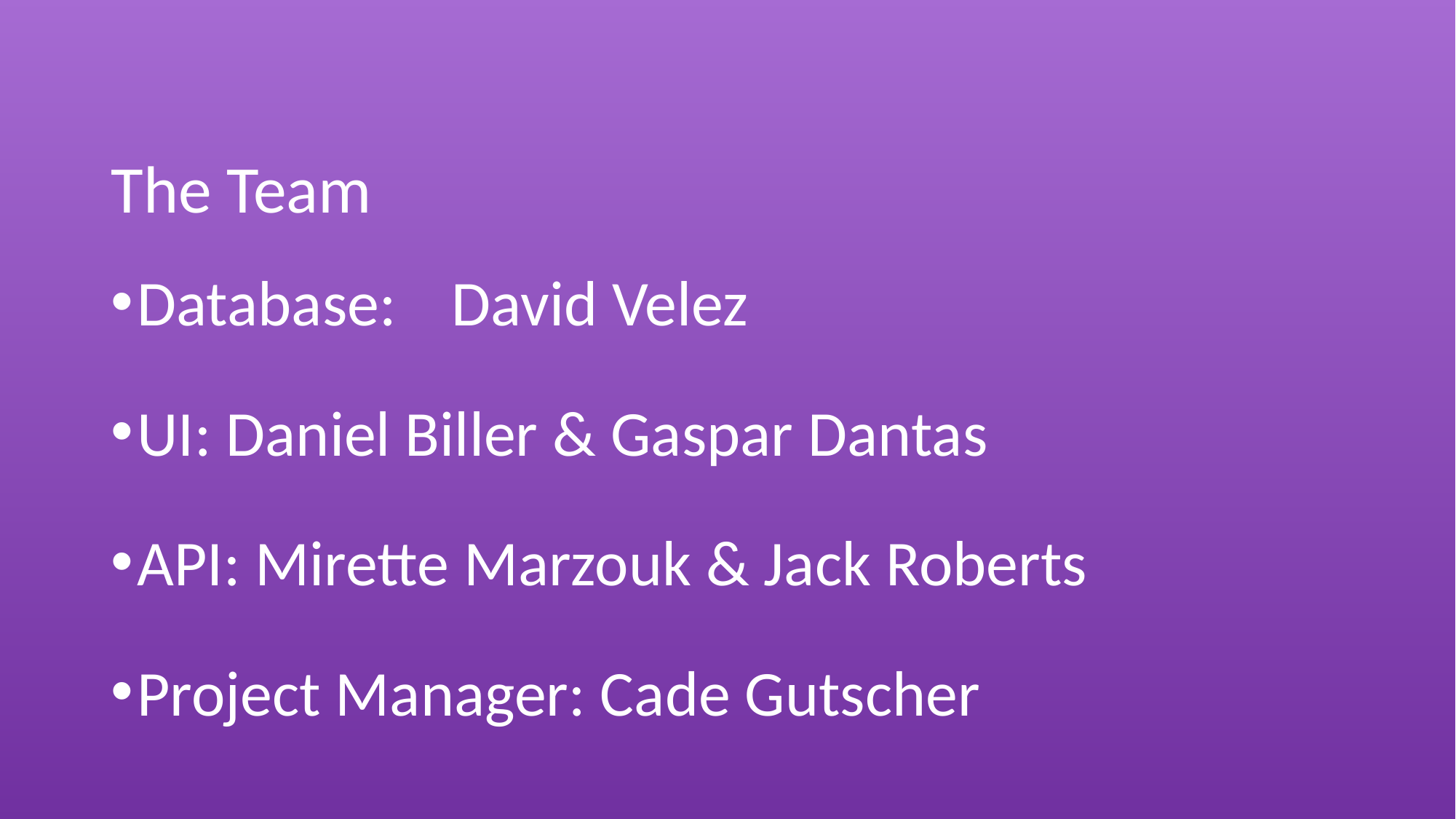

# The Team
Database: 	David Velez
UI: Daniel Biller & Gaspar Dantas
API: Mirette Marzouk & Jack Roberts
Project Manager: Cade Gutscher